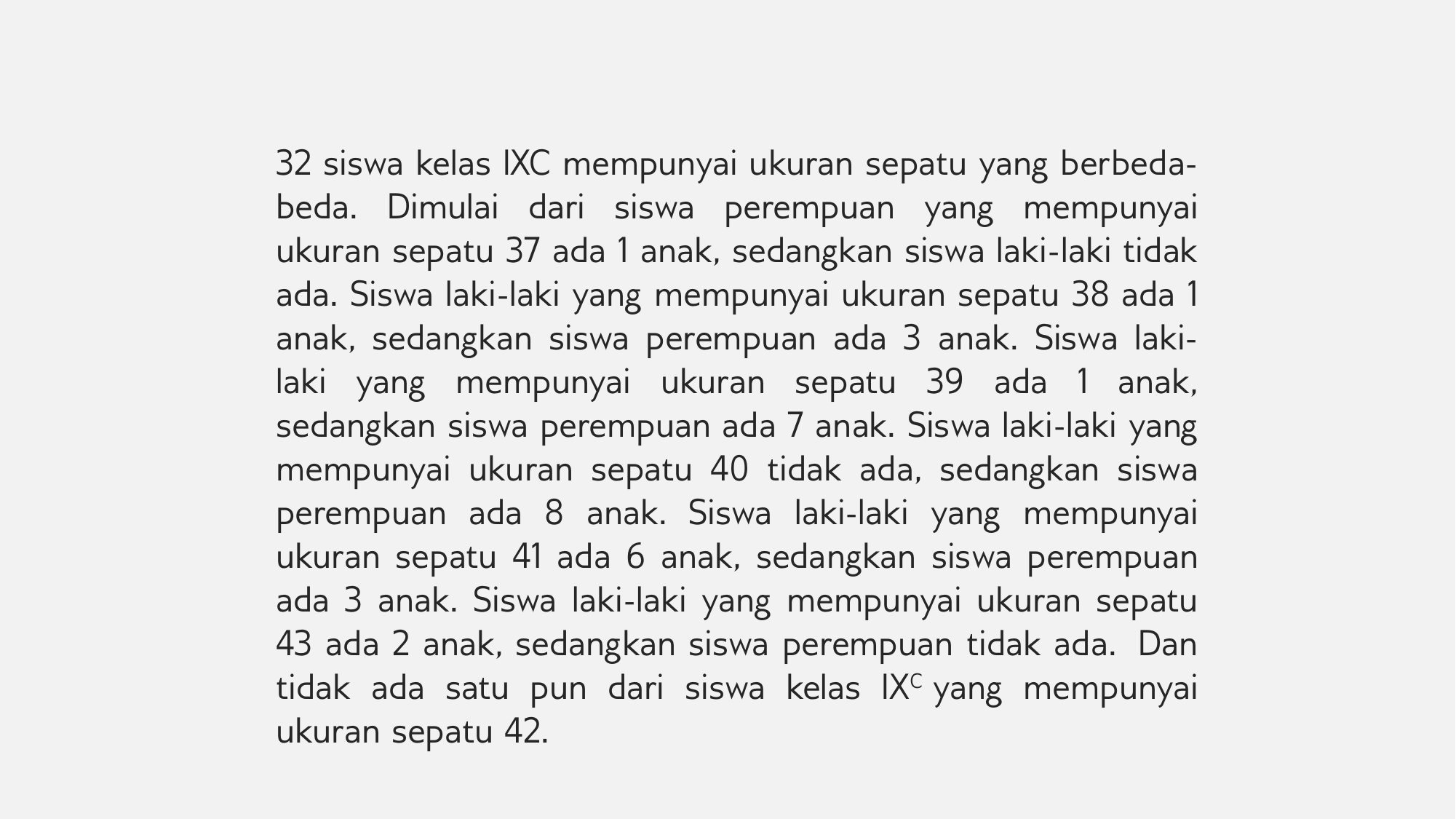

32 siswa kelas IXC mempunyai ukuran sepatu yang berbeda-beda. Dimulai dari siswa perempuan yang mempunyai ukuran sepatu 37 ada 1 anak, sedangkan siswa laki-laki tidak ada. Siswa laki-laki yang mempunyai ukuran sepatu 38 ada 1 anak, sedangkan siswa perempuan ada 3 anak. Siswa laki-laki yang mempunyai ukuran sepatu 39 ada 1 anak, sedangkan siswa perempuan ada 7 anak. Siswa laki-laki yang mempunyai ukuran sepatu 40 tidak ada, sedangkan siswa perempuan ada 8 anak.  Siswa laki-laki yang mempunyai ukuran sepatu 41 ada 6 anak, sedangkan siswa perempuan ada 3 anak. Siswa laki-laki yang mempunyai ukuran sepatu 43 ada 2 anak, sedangkan siswa perempuan tidak ada.  Dan tidak ada satu pun dari siswa kelas IXC yang mempunyai ukuran sepatu 42.